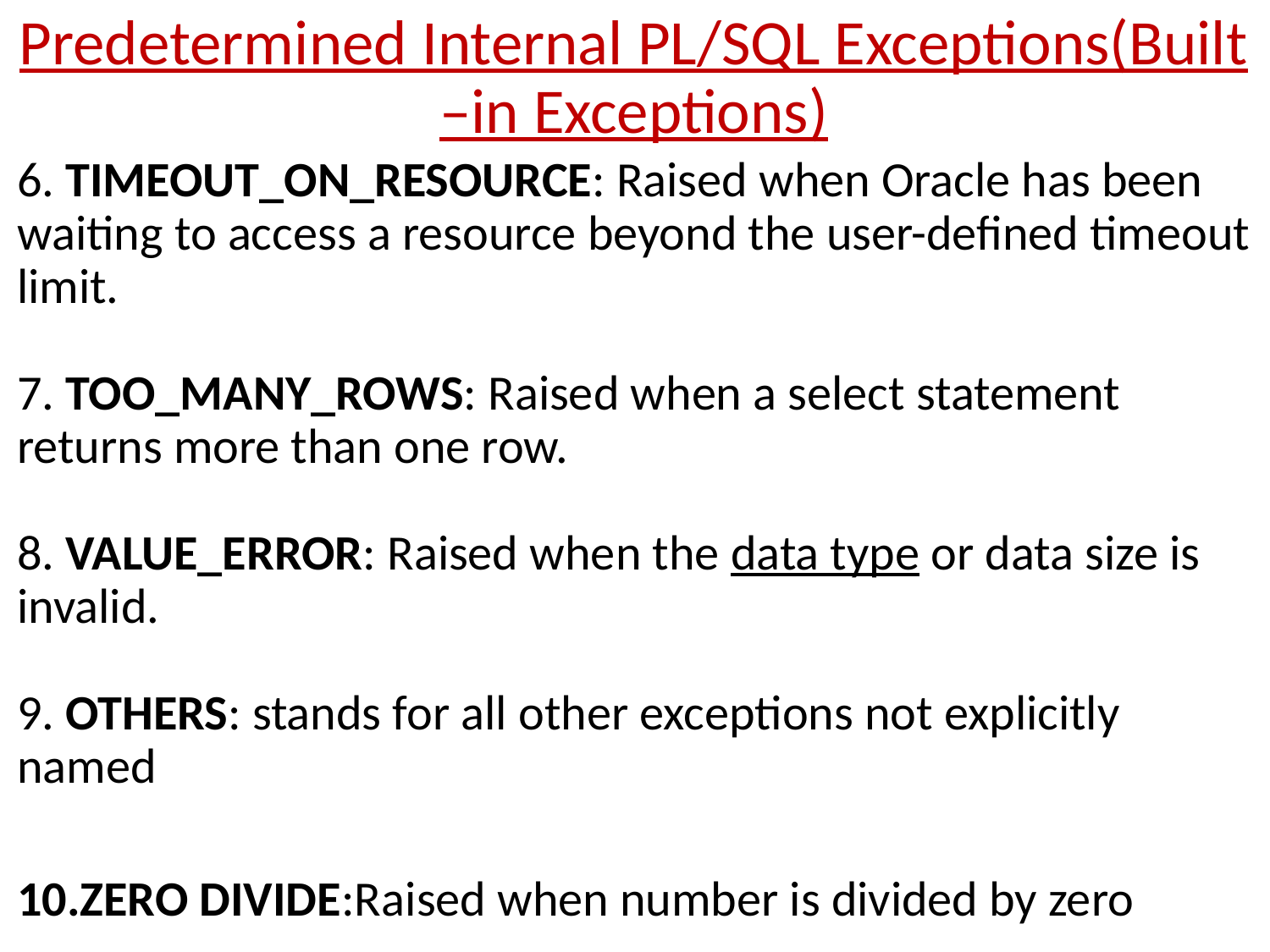

# Predetermined Internal PL/SQL Exceptions(Built –in Exceptions)
6. TIMEOUT_ON_RESOURCE: Raised when Oracle has been waiting to access a resource beyond the user-defined timeout limit.
7. TOO_MANY_ROWS: Raised when a select statement returns more than one row.
8. VALUE_ERROR: Raised when the data type or data size is invalid.
9. OTHERS: stands for all other exceptions not explicitly named

10.ZERO DIVIDE:Raised when number is divided by zero